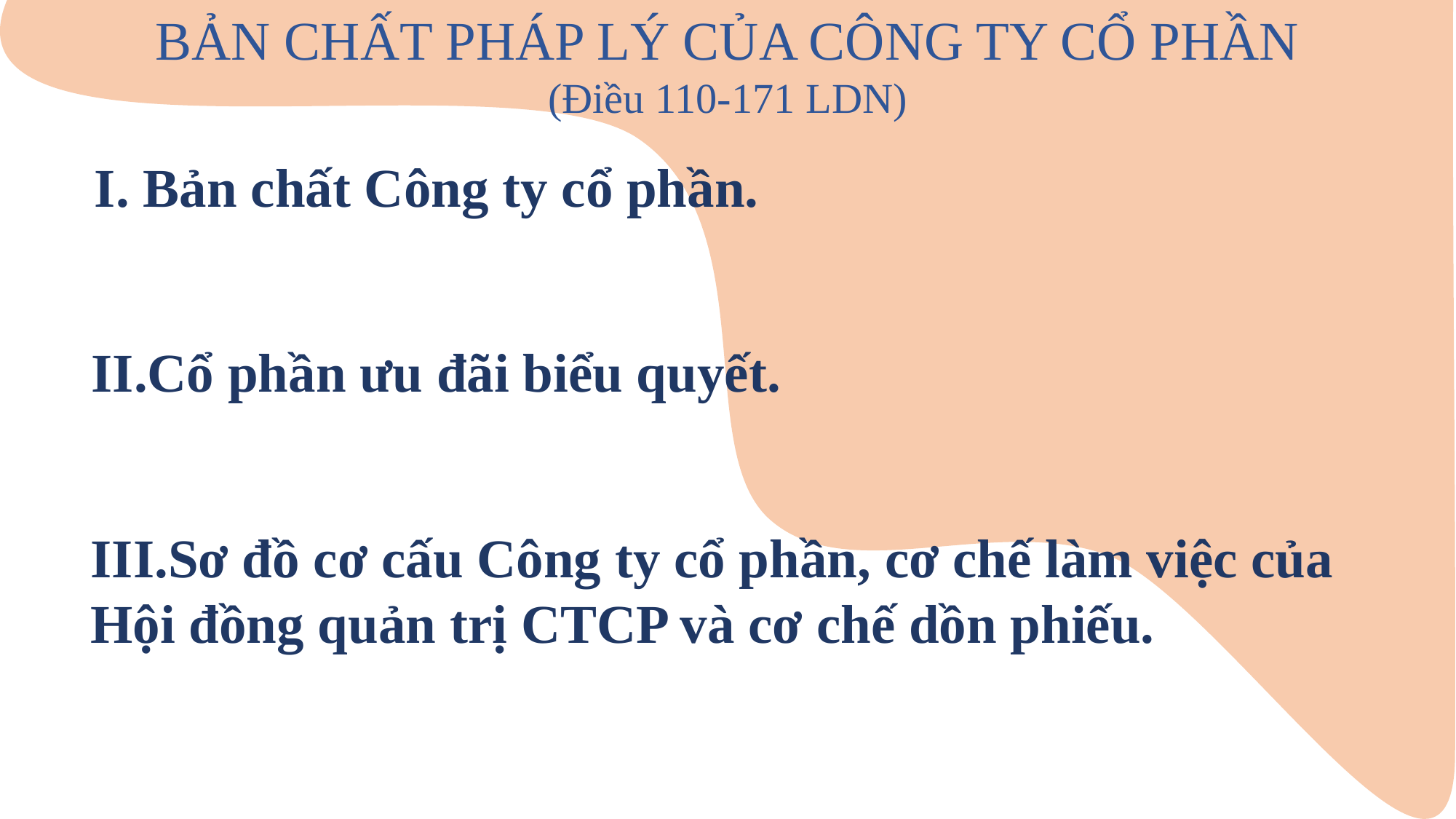

BẢN CHẤT PHÁP LÝ CỦA CÔNG TY CỔ PHẦN
(Điều 110-171 LDN)
I. Bản chất Công ty cổ phần.
II.Cổ phần ưu đãi biểu quyết.
III.Sơ đồ cơ cấu Công ty cổ phần, cơ chế làm việc của Hội đồng quản trị CTCP và cơ chế dồn phiếu.